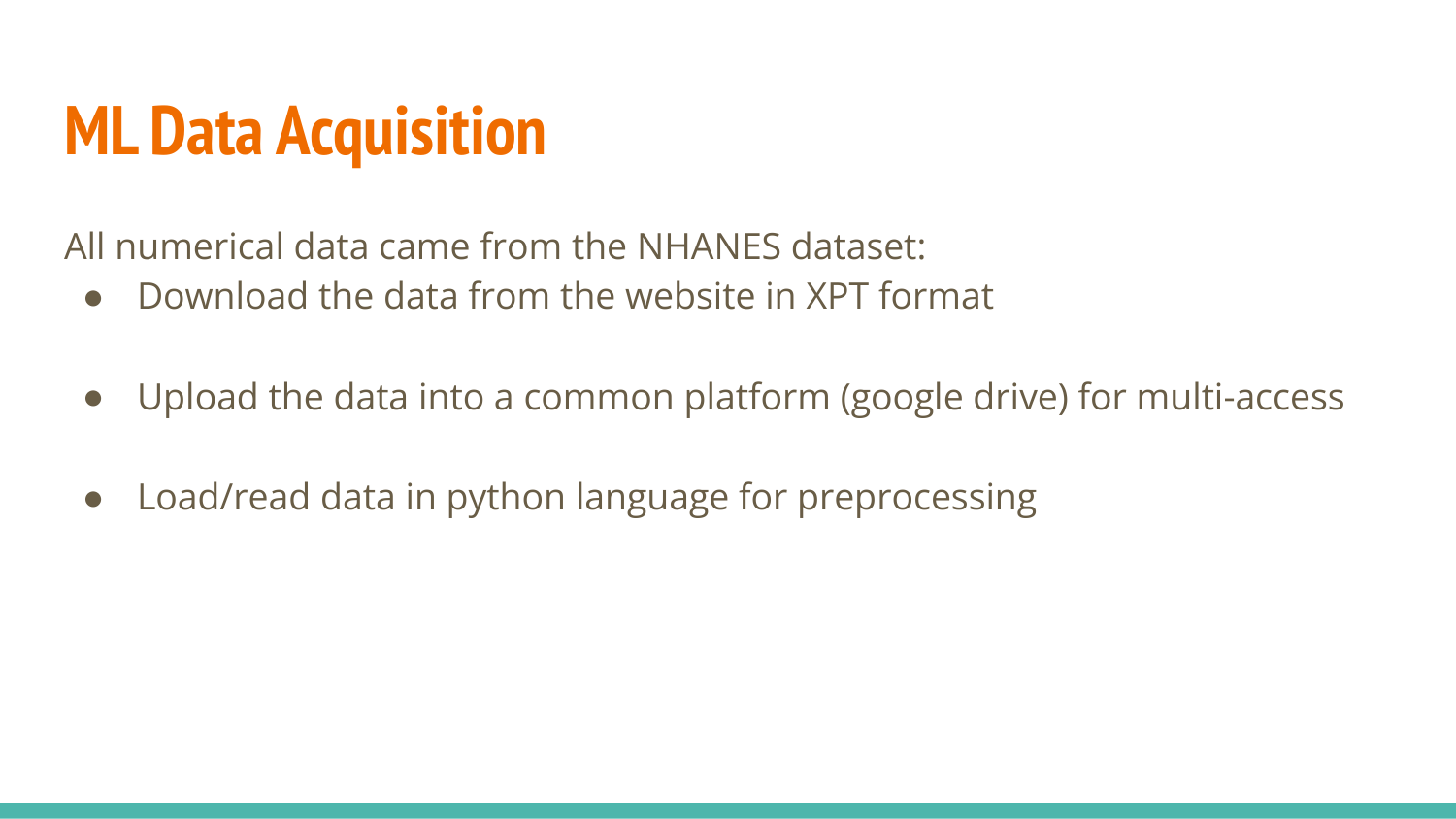

# ML Data Acquisition
All numerical data came from the NHANES dataset:
Download the data from the website in XPT format

Upload the data into a common platform (google drive) for multi-access

Load/read data in python language for preprocessing